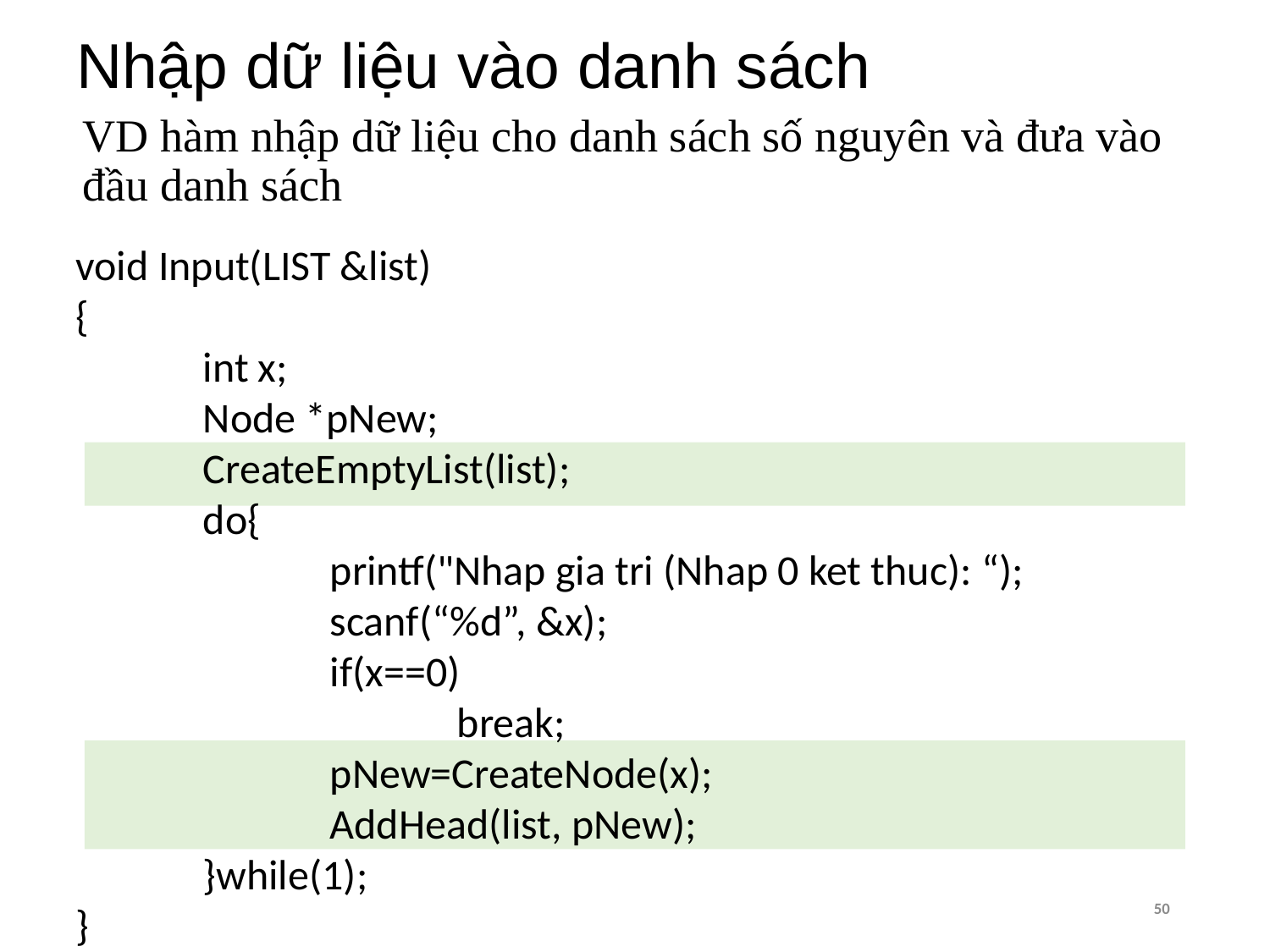

# Nhập dữ liệu vào danh sách
VD hàm nhập dữ liệu cho danh sách số nguyên và đưa vào đầu danh sách
void Input(LIST &list)
{
	int x;
	Node *pNew;
	CreateEmptyList(list);
	do{
		printf("Nhap gia tri (Nhap 0 ket thuc): “);
		scanf(“%d”, &x);
		if(x==0)
			break;
		pNew=CreateNode(x);
		AddHead(list, pNew);
	}while(1);
}

50